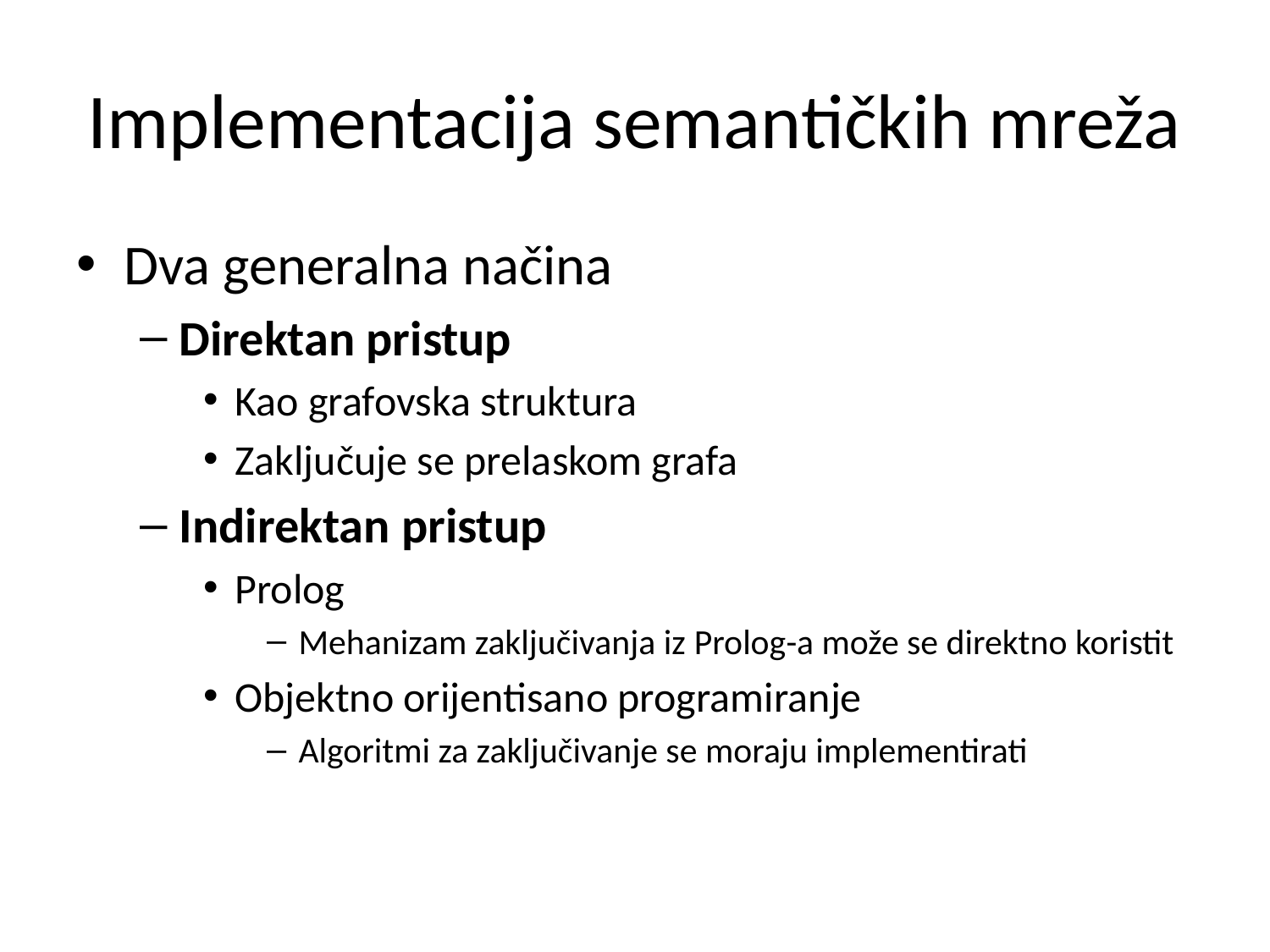

# Implementacija semantičkih mreža
Dva generalna načina
Direktan pristup
Kao grafovska struktura
Zaključuje se prelaskom grafa
Indirektan pristup
Prolog
Mehanizam zaključivanja iz Prolog-a može se direktno koristit
Objektno orijentisano programiranje
Algoritmi za zaključivanje se moraju implementirati